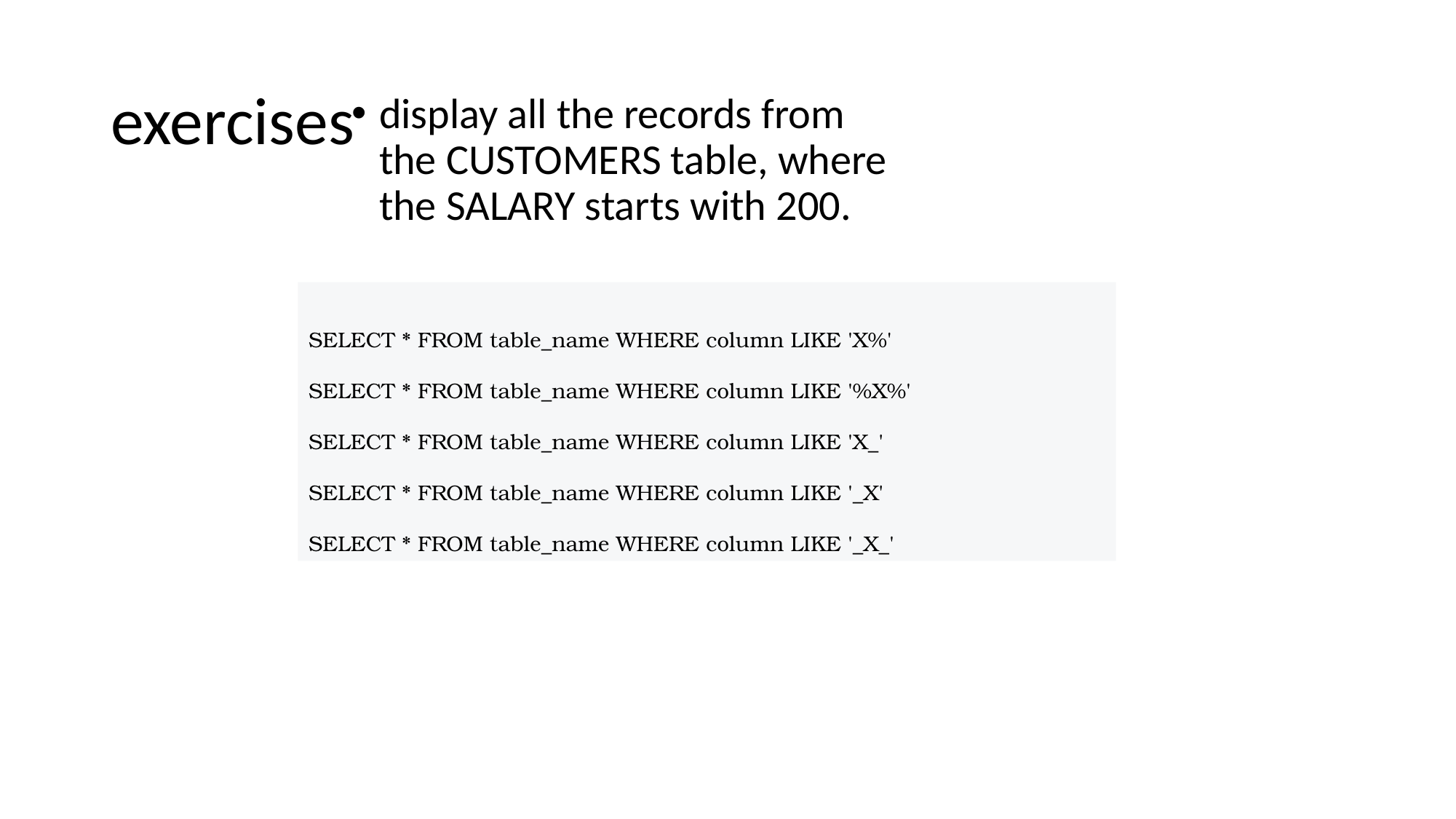

# exercises
display all the records from the CUSTOMERS table, where the SALARY starts with 200.

SELECT * FROM table_name WHERE column LIKE 'X%'
SELECT * FROM table_name WHERE column LIKE '%X%'
SELECT * FROM table_name WHERE column LIKE 'X_'
SELECT * FROM table_name WHERE column LIKE '_X'
SELECT * FROM table_name WHERE column LIKE '_X_'